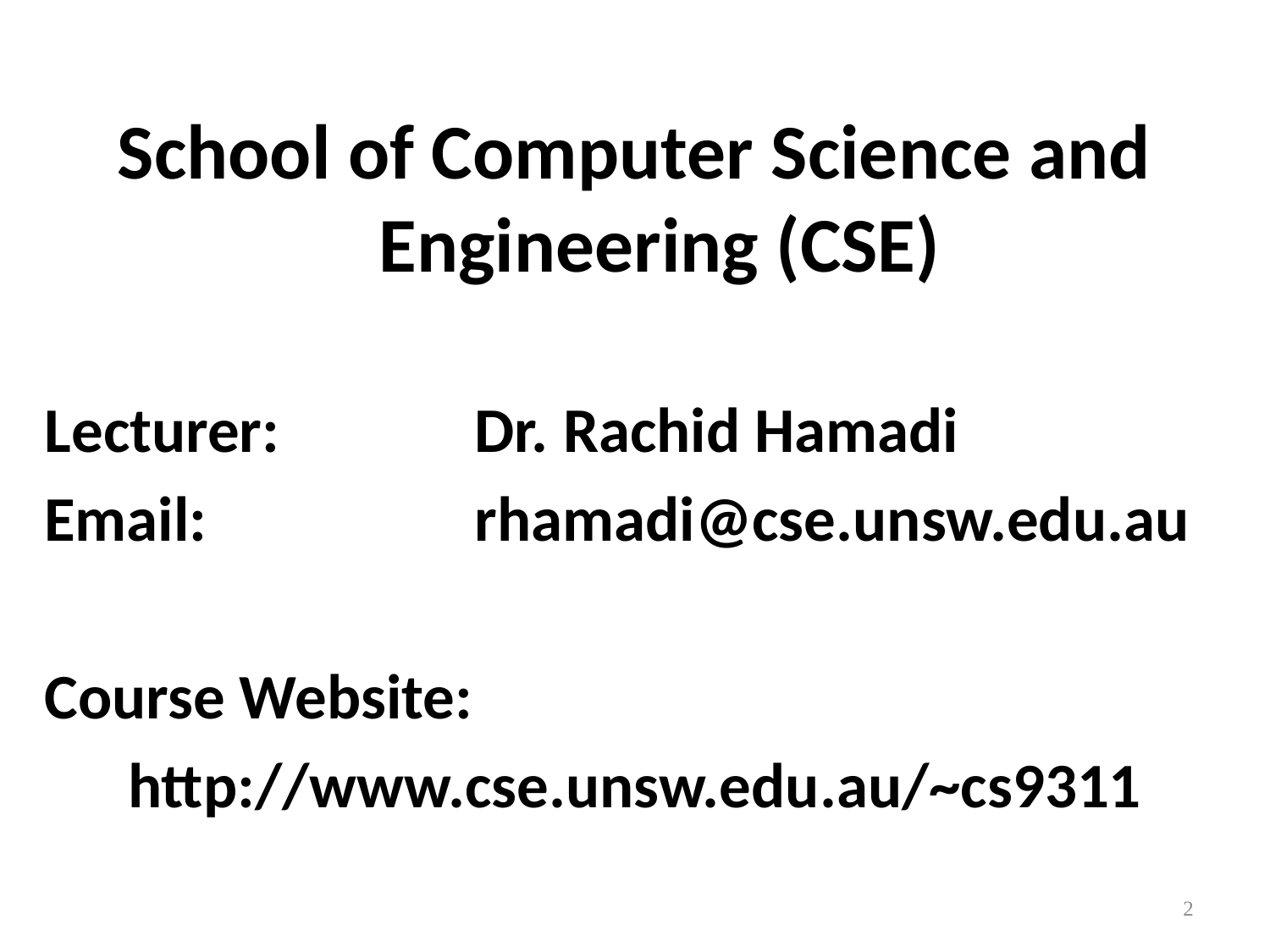

School of Computer Science and Engineering (CSE)

Lecturer:		Dr. Rachid Hamadi
Email:	    		rhamadi@cse.unsw.edu.au

Course Website:
http://www.cse.unsw.edu.au/~cs9311

2